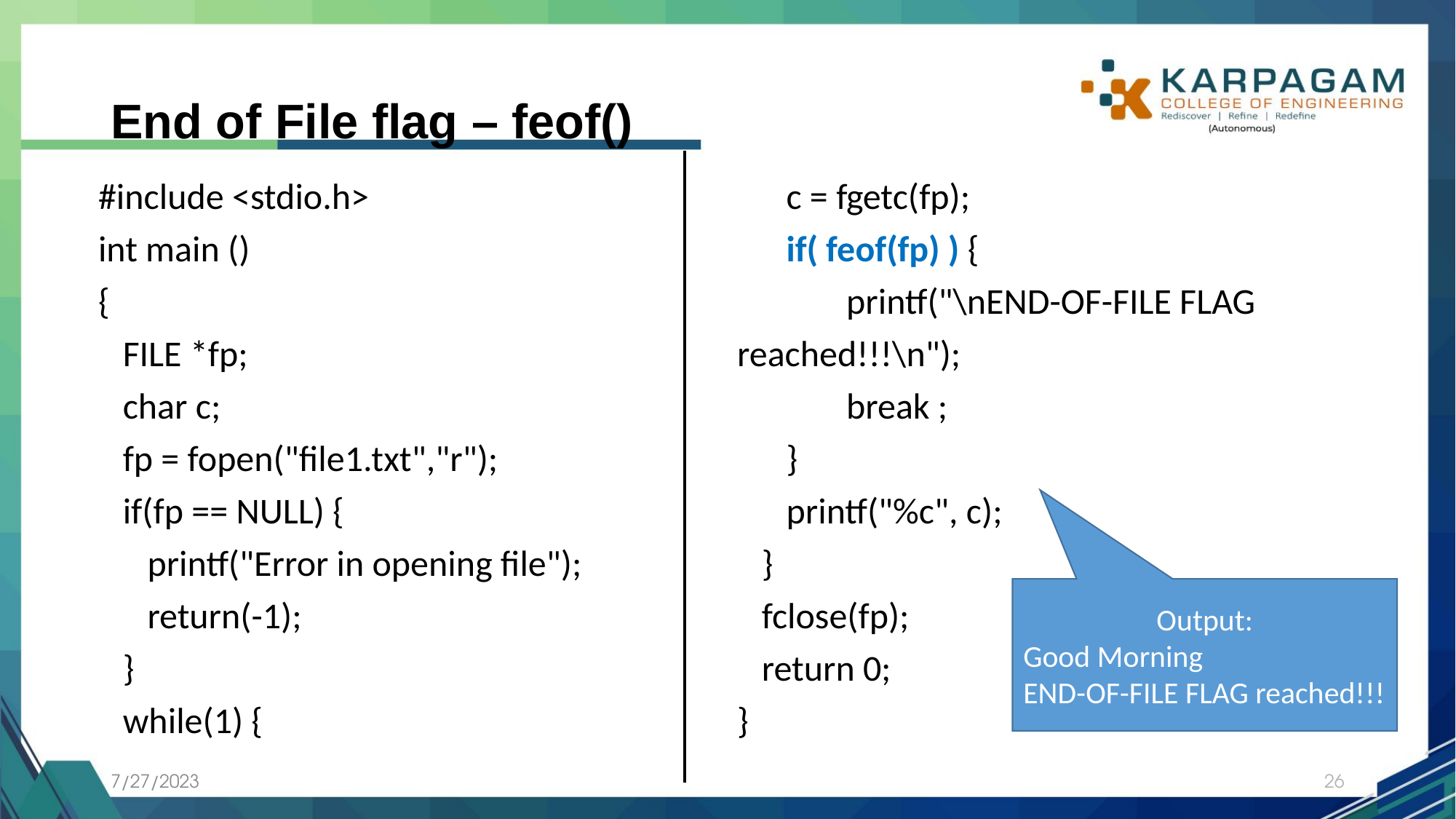

# End of File flag – feof()
#include <stdio.h>
int main ()
{
   FILE *fp;
   char c;
   fp = fopen("file1.txt","r");
   if(fp == NULL) {
      printf("Error in opening file");
      return(-1);
   }
   while(1) {
      c = fgetc(fp);
      if( feof(fp) ) {
      	printf("\nEND-OF-FILE FLAG reached!!!\n");
        	break ;
      }
      printf("%c", c);
   }
   fclose(fp);
   return 0;
}
Output:
Good Morning
END-OF-FILE FLAG reached!!!
7/27/2023
26